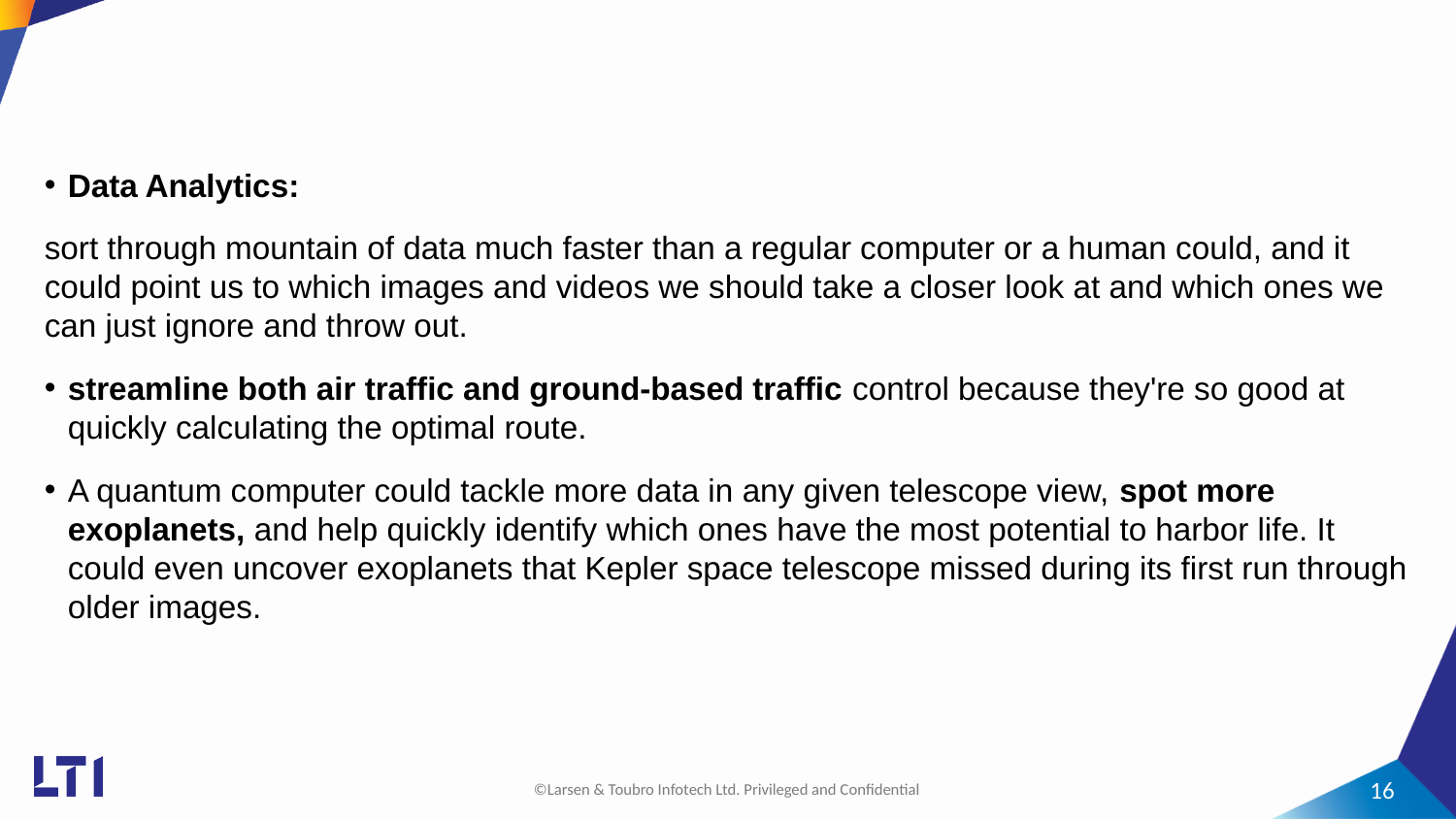

#

Data Analytics:
sort through mountain of data much faster than a regular computer or a human could, and it could point us to which images and videos we should take a closer look at and which ones we can just ignore and throw out.
streamline both air traffic and ground-based traffic control because they're so good at quickly calculating the optimal route.
A quantum computer could tackle more data in any given telescope view, spot more exoplanets, and help quickly identify which ones have the most potential to harbor life. It could even uncover exoplanets that Kepler space telescope missed during its first run through older images.